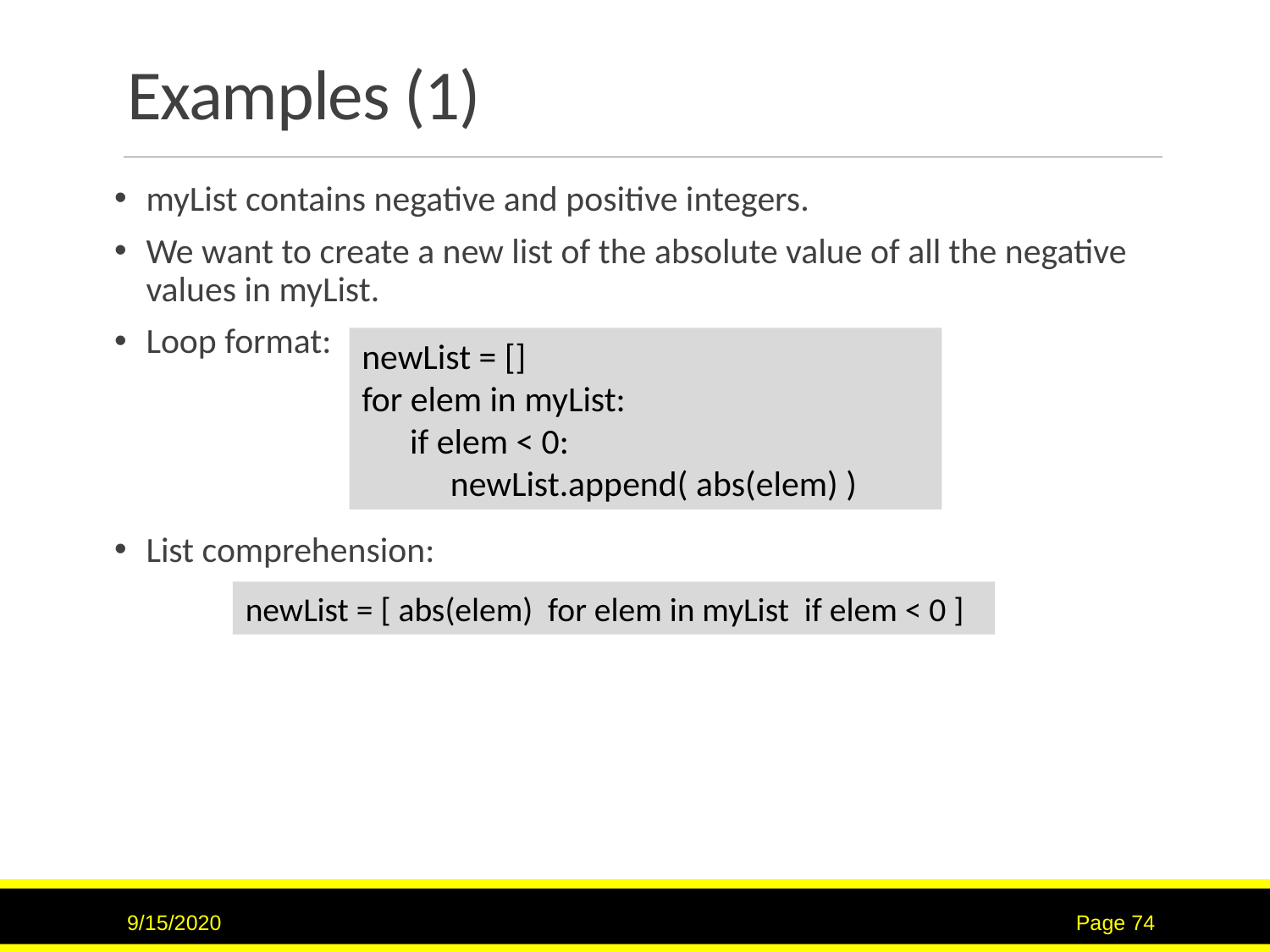

# Examples (1)
myList contains negative and positive integers.
We want to create a new list of the absolute value of all the negative values in myList.
Loop format:

List comprehension:

newList = []
for elem in myList:
      if elem < 0:
           newList.append( abs(elem) )
newList = [ abs(elem)  for elem in myList  if elem < 0 ]
9/15/2020
Page 74